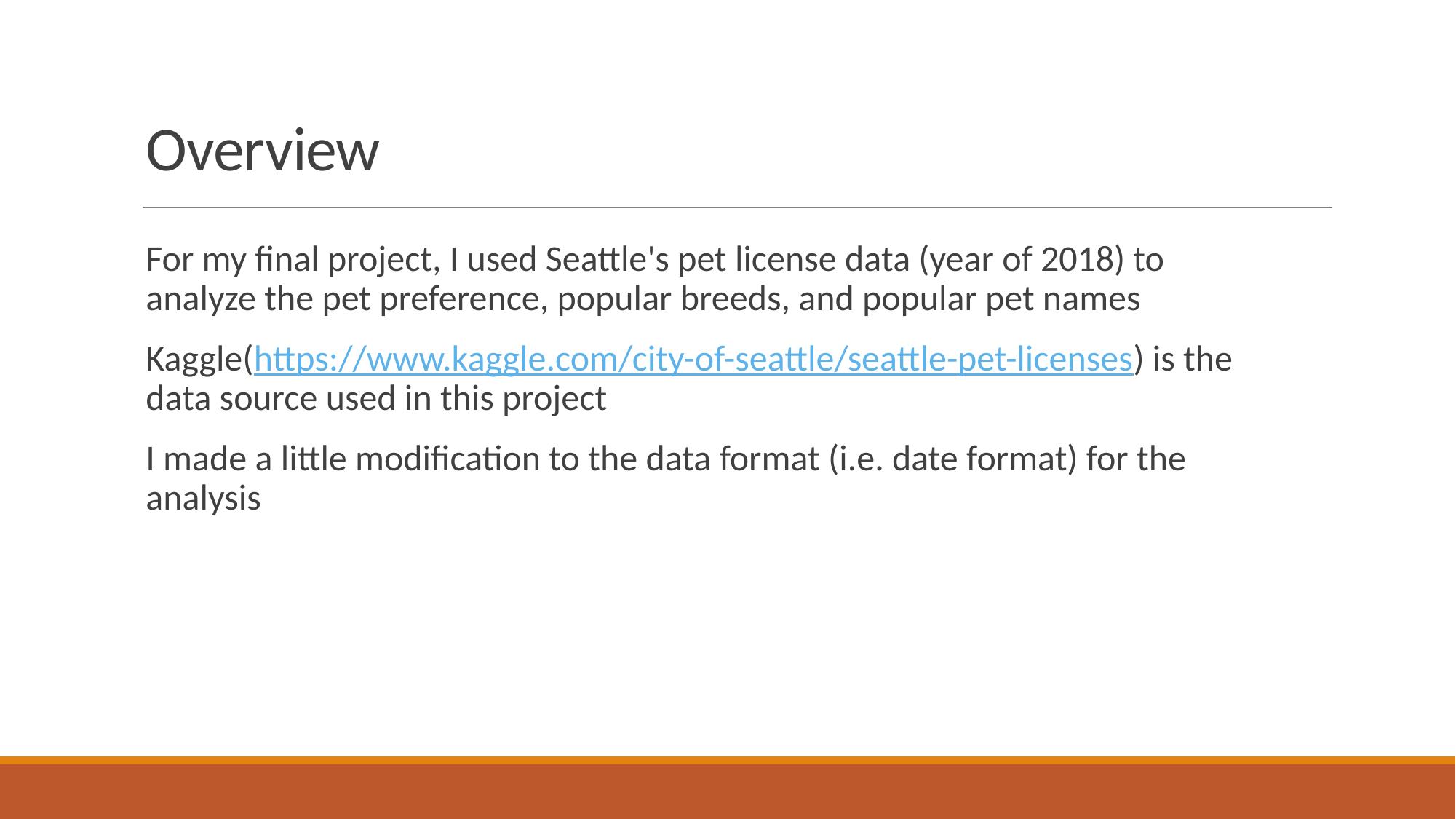

# Overview
For my final project, I used Seattle's pet license data (year of 2018) to analyze the pet preference, popular breeds, and popular pet names
Kaggle(https://www.kaggle.com/city-of-seattle/seattle-pet-licenses) is the data source used in this project
I made a little modification to the data format (i.e. date format) for the analysis